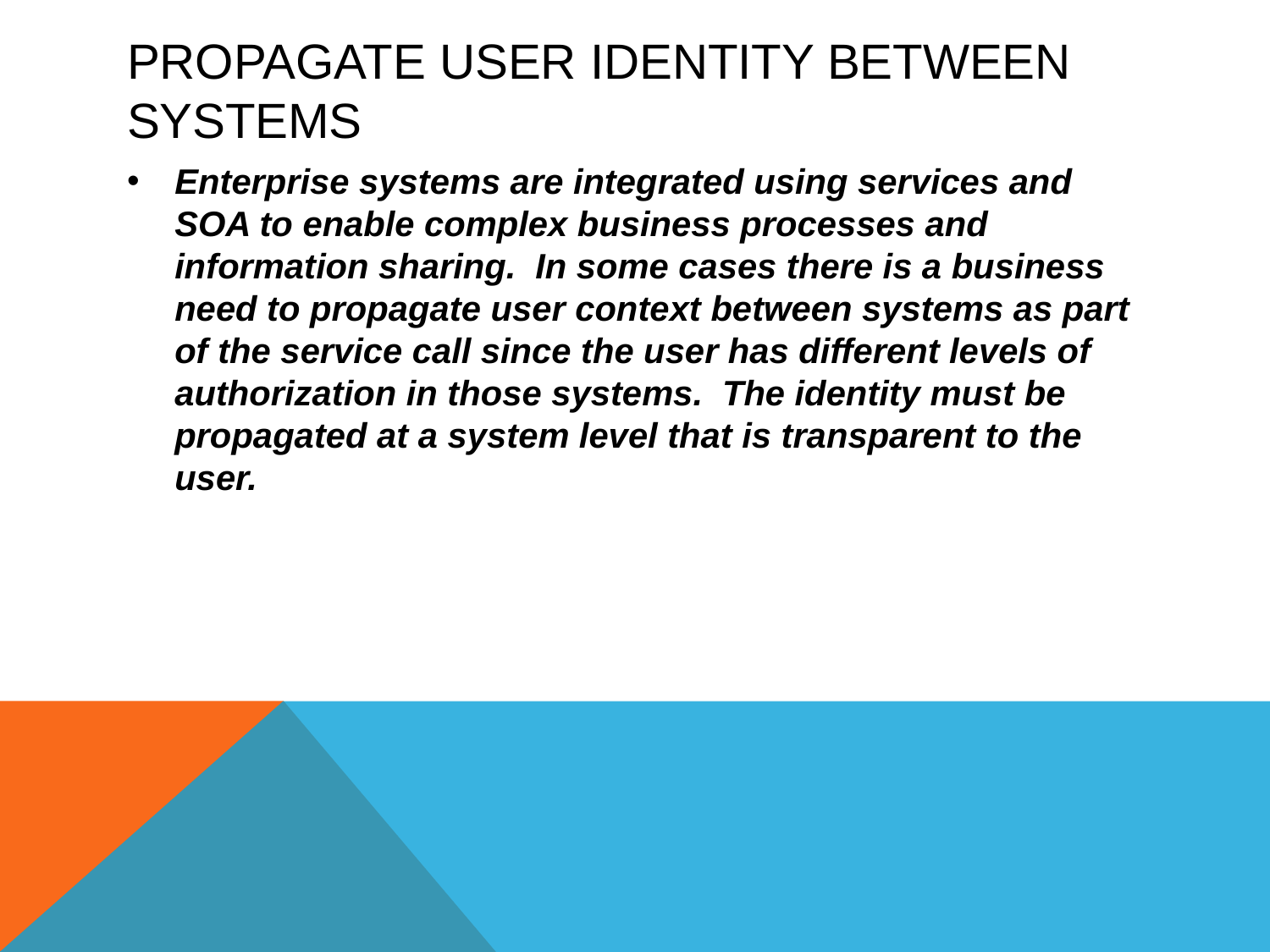

# Propagate user identity between systems
Enterprise systems are integrated using services and SOA to enable complex business processes and information sharing.  In some cases there is a business need to propagate user context between systems as part of the service call since the user has different levels of authorization in those systems.  The identity must be propagated at a system level that is transparent to the user.